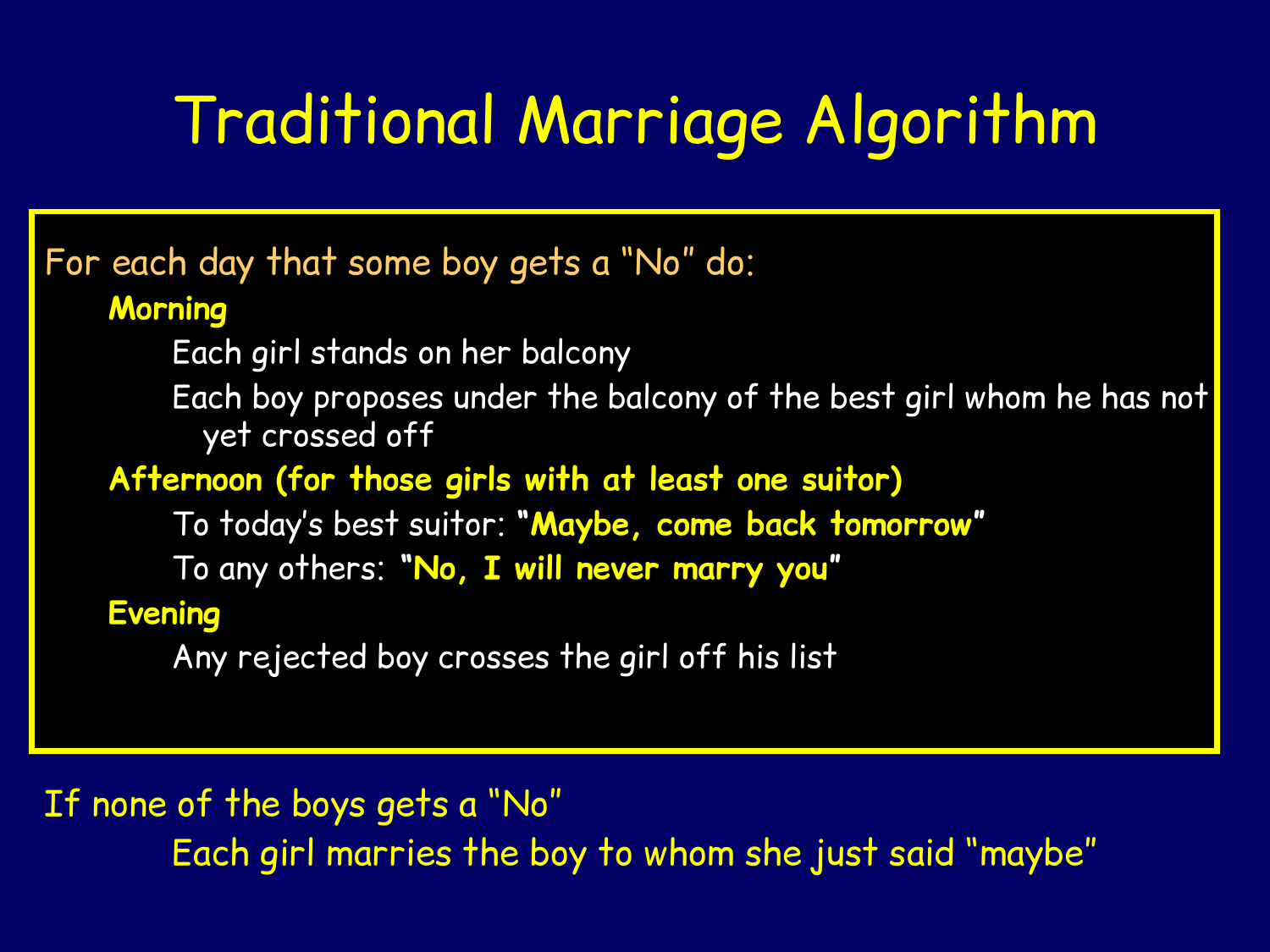

# Traditional Marriage Algorithm

For each day that some boy gets a “No” do:
Morning
Each girl stands on her balcony
Each boy proposes under the balcony of the best girl whom he has not yet crossed off
Afternoon (for those girls with at least one suitor)
To today’s best suitor: “Maybe, come back tomorrow”
To any others: “No, I will never marry you”
Evening
Any rejected boy crosses the girl off his list

If none of the boys gets a “No”
Each girl marries the boy to whom she just said “maybe”